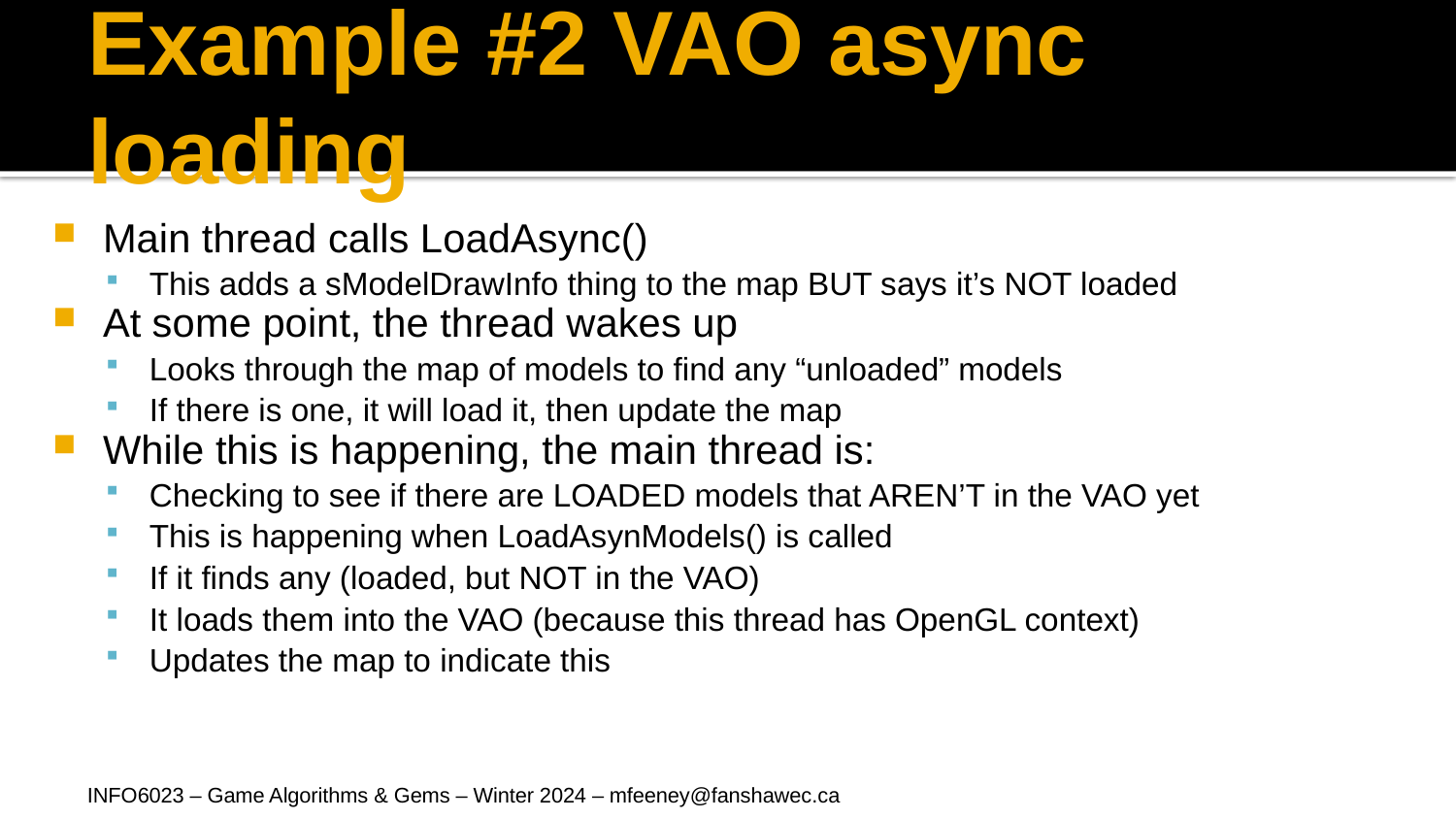

# Example #2 VAO async loading
Main thread calls LoadAsync()
This adds a sModelDrawInfo thing to the map BUT says it’s NOT loaded
At some point, the thread wakes up
Looks through the map of models to find any “unloaded” models
If there is one, it will load it, then update the map
While this is happening, the main thread is:
Checking to see if there are LOADED models that AREN’T in the VAO yet
This is happening when LoadAsynModels() is called
If it finds any (loaded, but NOT in the VAO)
It loads them into the VAO (because this thread has OpenGL context)
Updates the map to indicate this